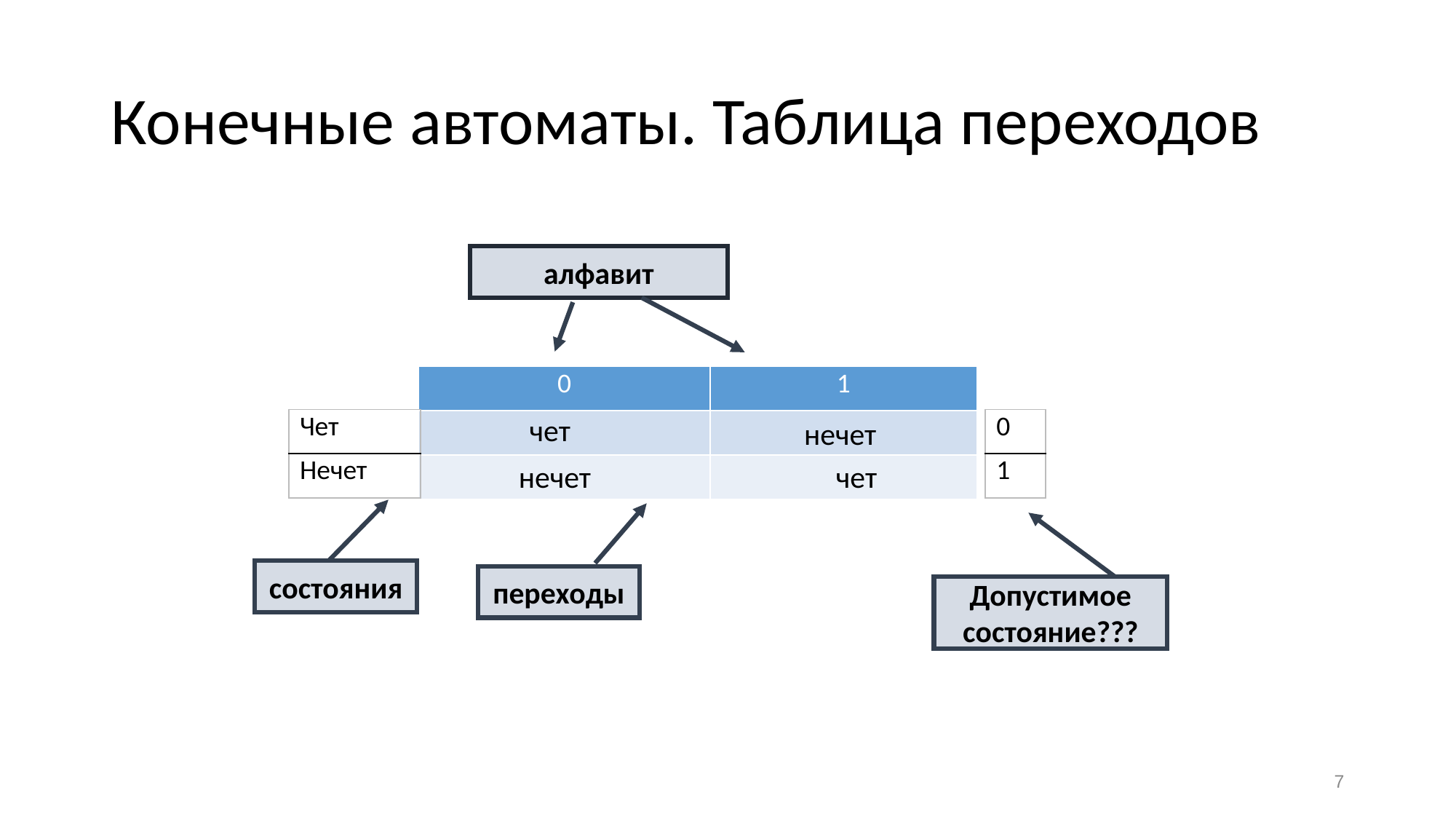

# Конечные автоматы. Таблица переходов
алфавит
| 0 | 1 |
| --- | --- |
|  |  |
|  |  |
чет
| Чет |
| --- |
| Нечет |
нечет
| 0 |
| --- |
| 1 |
нечет
чет
состояния
переходы
Допустимое состояние???
7